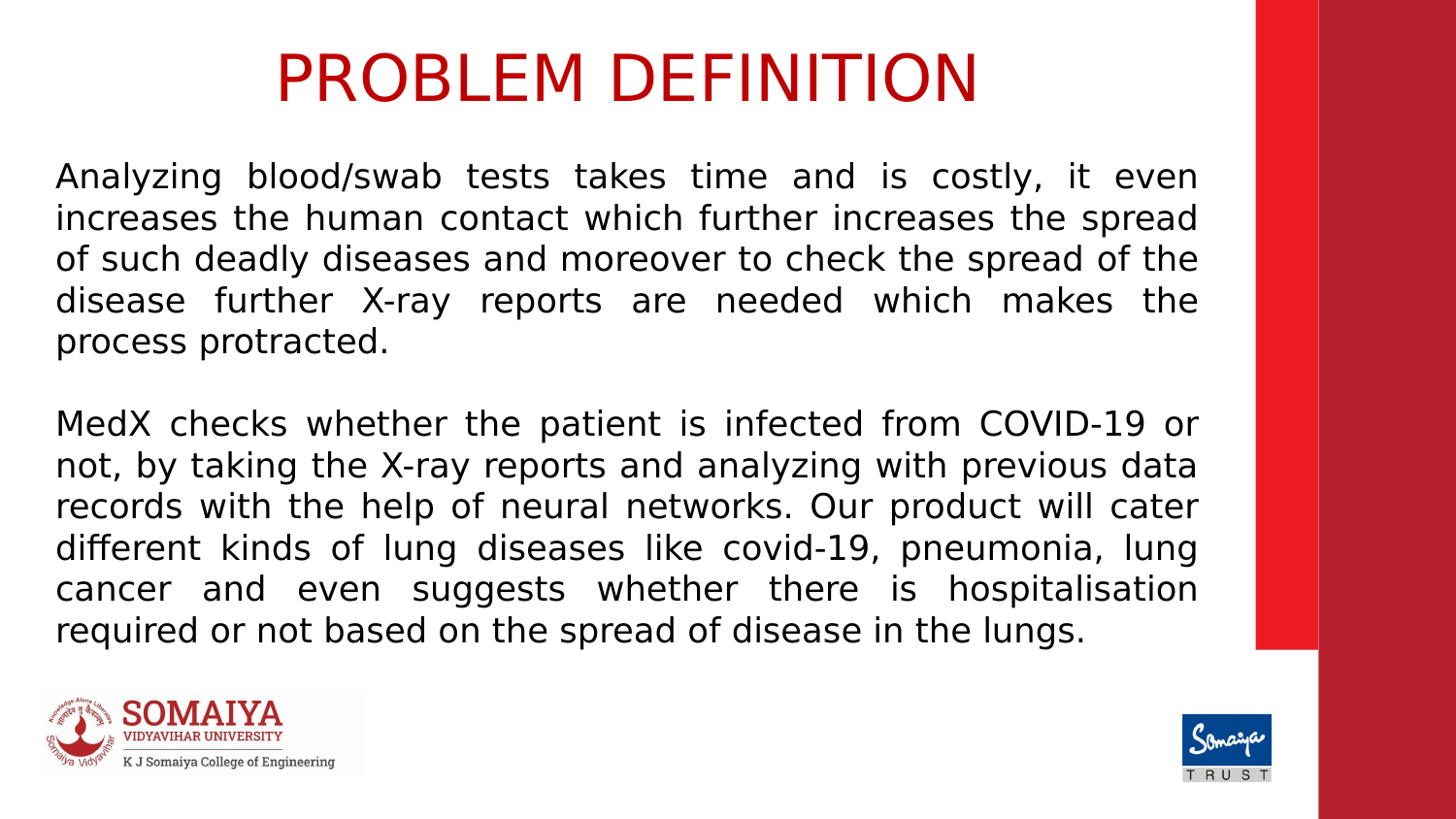

# PROBLEM DEFINITION
Analyzing blood/swab tests takes time and is costly, it even increases the human contact which further increases the spread of such deadly diseases and moreover to check the spread of the disease further X-ray reports are needed which makes the process protracted.

MedX checks whether the patient is infected from COVID-19 or not, by taking the X-ray reports and analyzing with previous data records with the help of neural networks. Our product will cater different kinds of lung diseases like covid-19, pneumonia, lung cancer and even suggests whether there is hospitalisation required or not based on the spread of disease in the lungs.